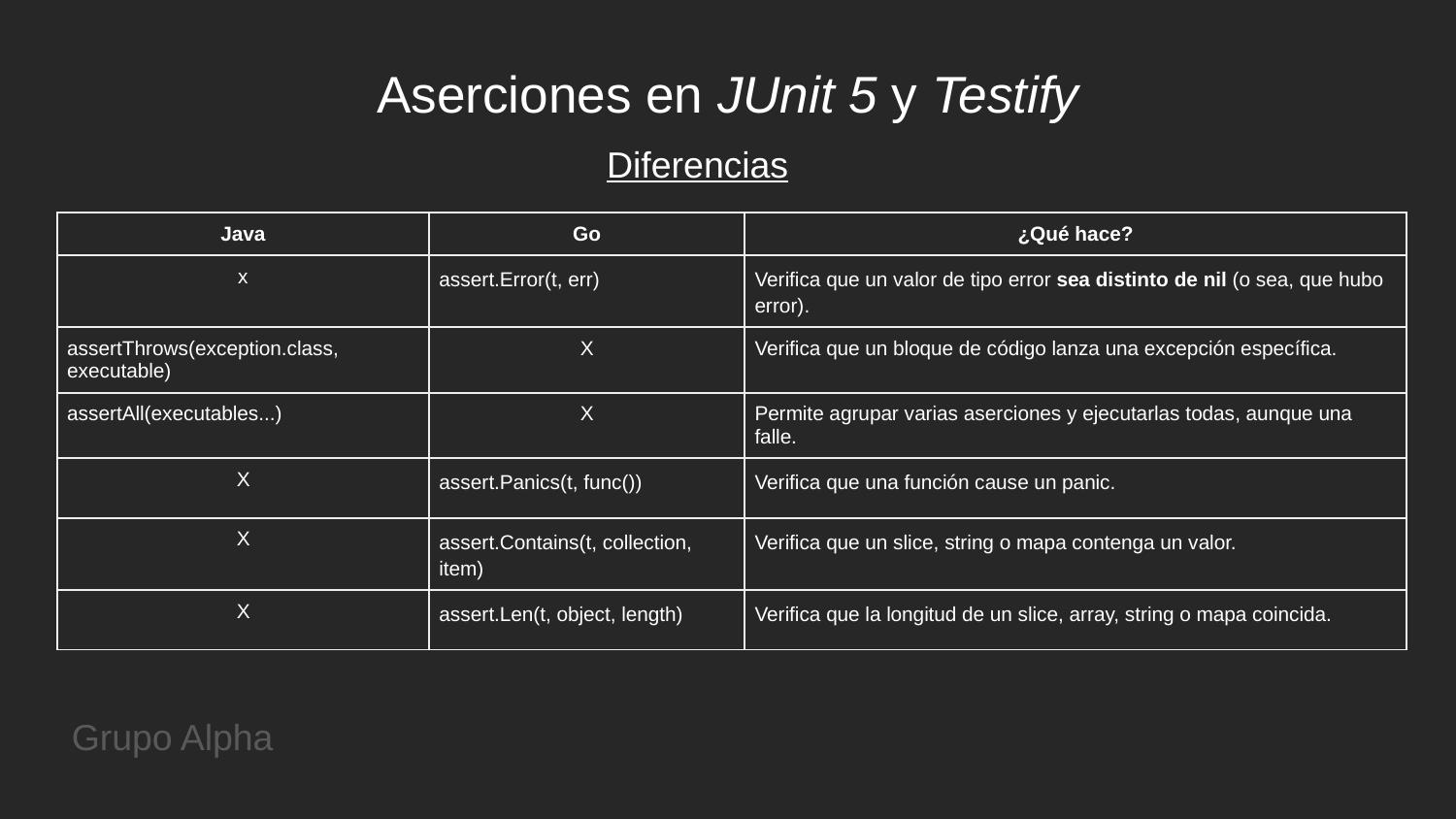

# Aserciones en JUnit 5 y Testify
Diferencias
| Java | Go | ¿Qué hace? |
| --- | --- | --- |
| x | assert.Error(t, err) | Verifica que un valor de tipo error sea distinto de nil (o sea, que hubo error). |
| assertThrows(exception.class, executable) | X | Verifica que un bloque de código lanza una excepción específica. |
| assertAll(executables...) | X | Permite agrupar varias aserciones y ejecutarlas todas, aunque una falle. |
| X | assert.Panics(t, func()) | Verifica que una función cause un panic. |
| X | assert.Contains(t, collection, item) | Verifica que un slice, string o mapa contenga un valor. |
| X | assert.Len(t, object, length) | Verifica que la longitud de un slice, array, string o mapa coincida. |
Grupo Alpha